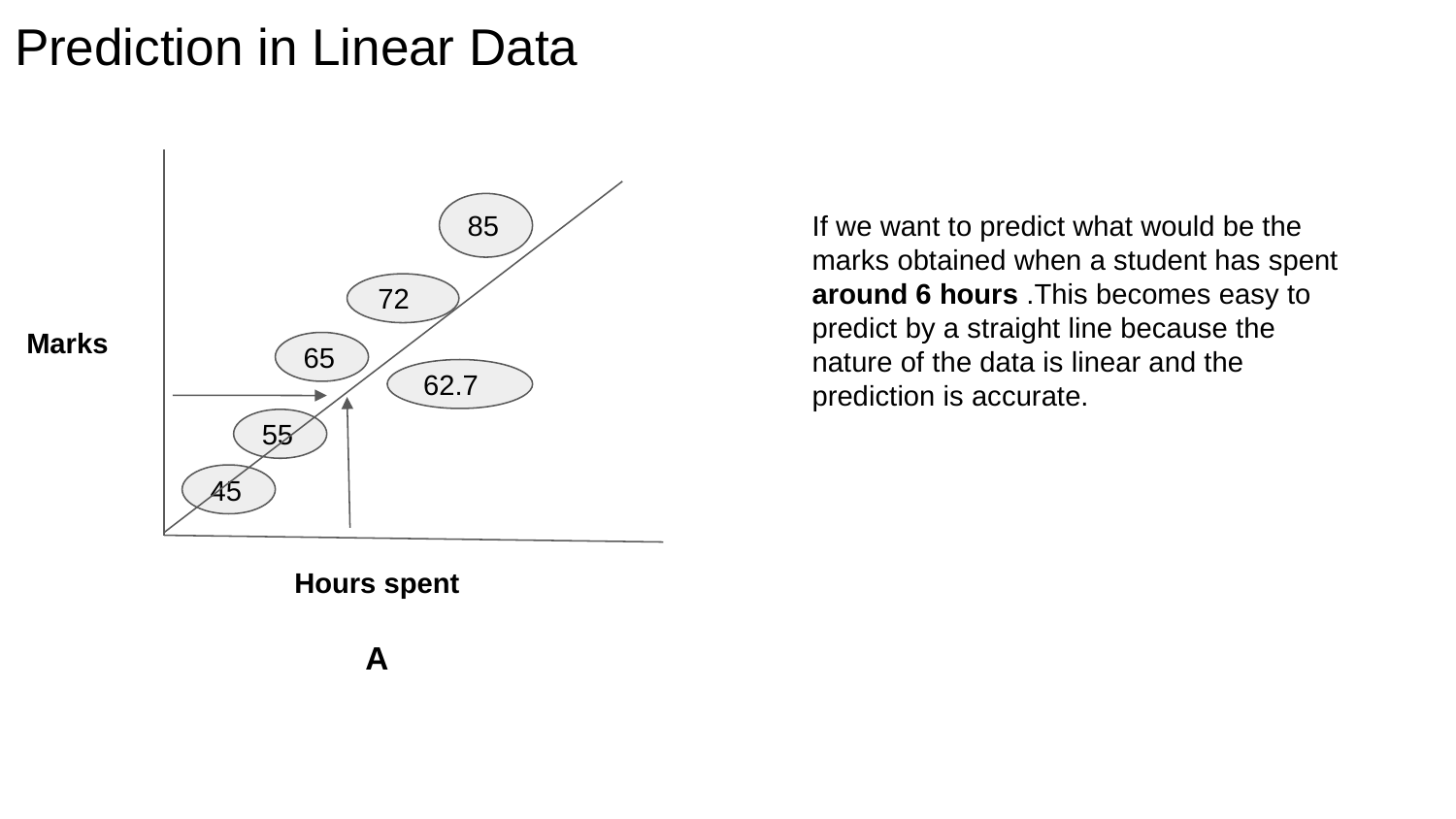

# Prediction in Linear Data

85
If we want to predict what would be the marks obtained when a student has spent around 6 hours .This becomes easy to predict by a straight line because the nature of the data is linear and the prediction is accurate.
72
Marks
65
62.7
55
45
Hours spent
A